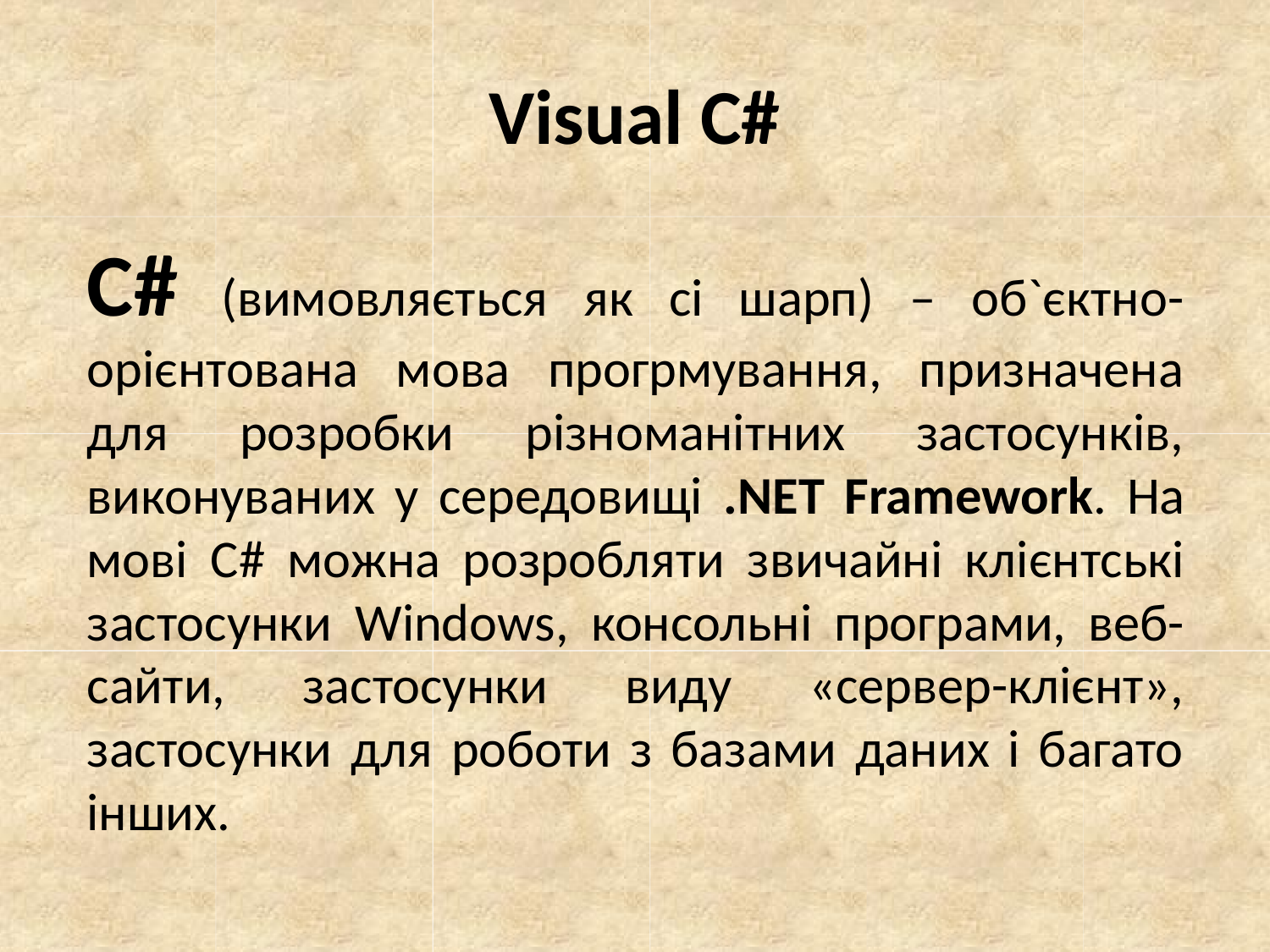

# Visual C#
С# (вимовляється як сі шарп) – об`єктно-орієнтована мова прогрмування, призначена для розробки різноманітних застосунків, виконуваних у середовищі .NET Framework. На мові C# можна розробляти звичайні клієнтські застосунки Windows, консольні програми, веб-сайти, застосунки виду «сервер-клієнт», застосунки для роботи з базами даних і багато інших.